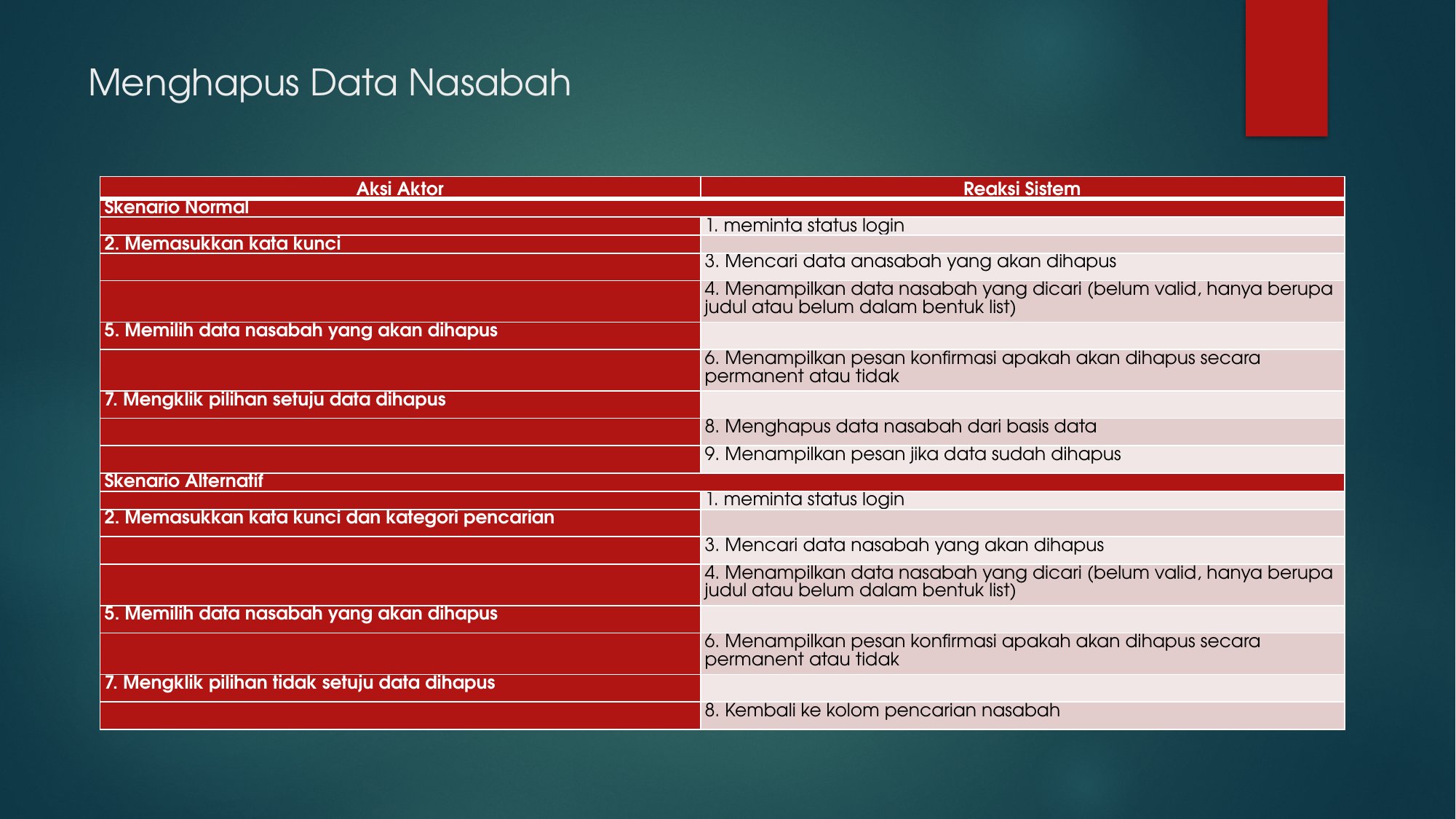

# Menghapus Data Nasabah
| Aksi Aktor | Reaksi Sistem |
| --- | --- |
| Skenario Normal |  |
|  | 1. meminta status login |
| 2. Memasukkan kata kunci |  |
|  | 3. Mencari data anasabah yang akan dihapus |
|  | 4. Menampilkan data nasabah yang dicari (belum valid, hanya berupa judul atau belum dalam bentuk list) |
| 5. Memilih data nasabah yang akan dihapus |  |
|  | 6. Menampilkan pesan konfirmasi apakah akan dihapus secara permanent atau tidak |
| 7. Mengklik pilihan setuju data dihapus |  |
|  | 8. Menghapus data nasabah dari basis data |
|  | 9. Menampilkan pesan jika data sudah dihapus |
| Skenario Alternatif |  |
|  | 1. meminta status login |
| 2. Memasukkan kata kunci dan kategori pencarian |  |
|  | 3. Mencari data nasabah yang akan dihapus |
|  | 4. Menampilkan data nasabah yang dicari (belum valid, hanya berupa judul atau belum dalam bentuk list) |
| 5. Memilih data nasabah yang akan dihapus |  |
|  | 6. Menampilkan pesan konfirmasi apakah akan dihapus secara permanent atau tidak |
| 7. Mengklik pilihan tidak setuju data dihapus |  |
|  | 8. Kembali ke kolom pencarian nasabah |